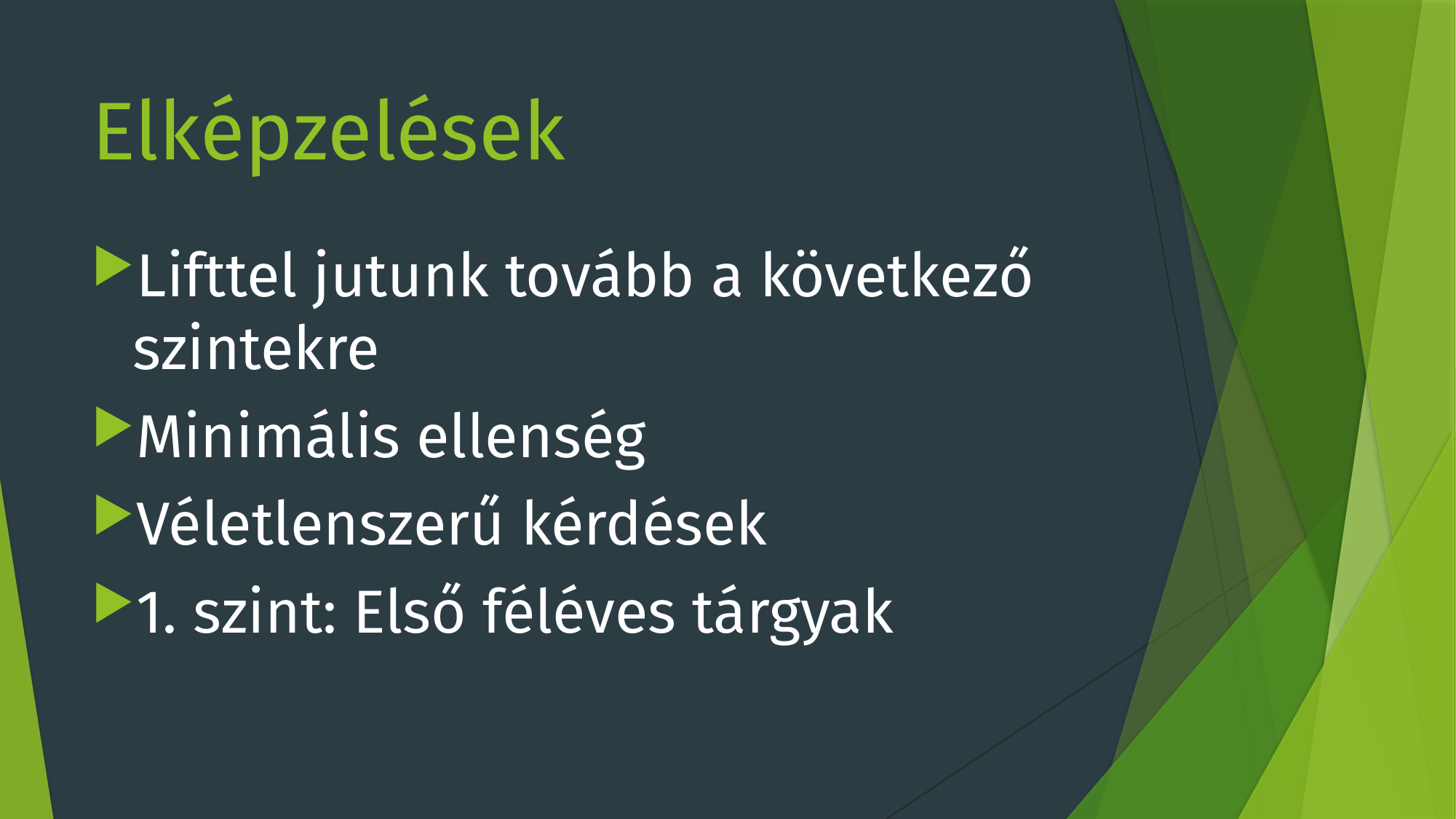

# Elképzelések
Lifttel jutunk tovább a következő szintekre
Minimális ellenség
Véletlenszerű kérdések
1. szint: Első féléves tárgyak